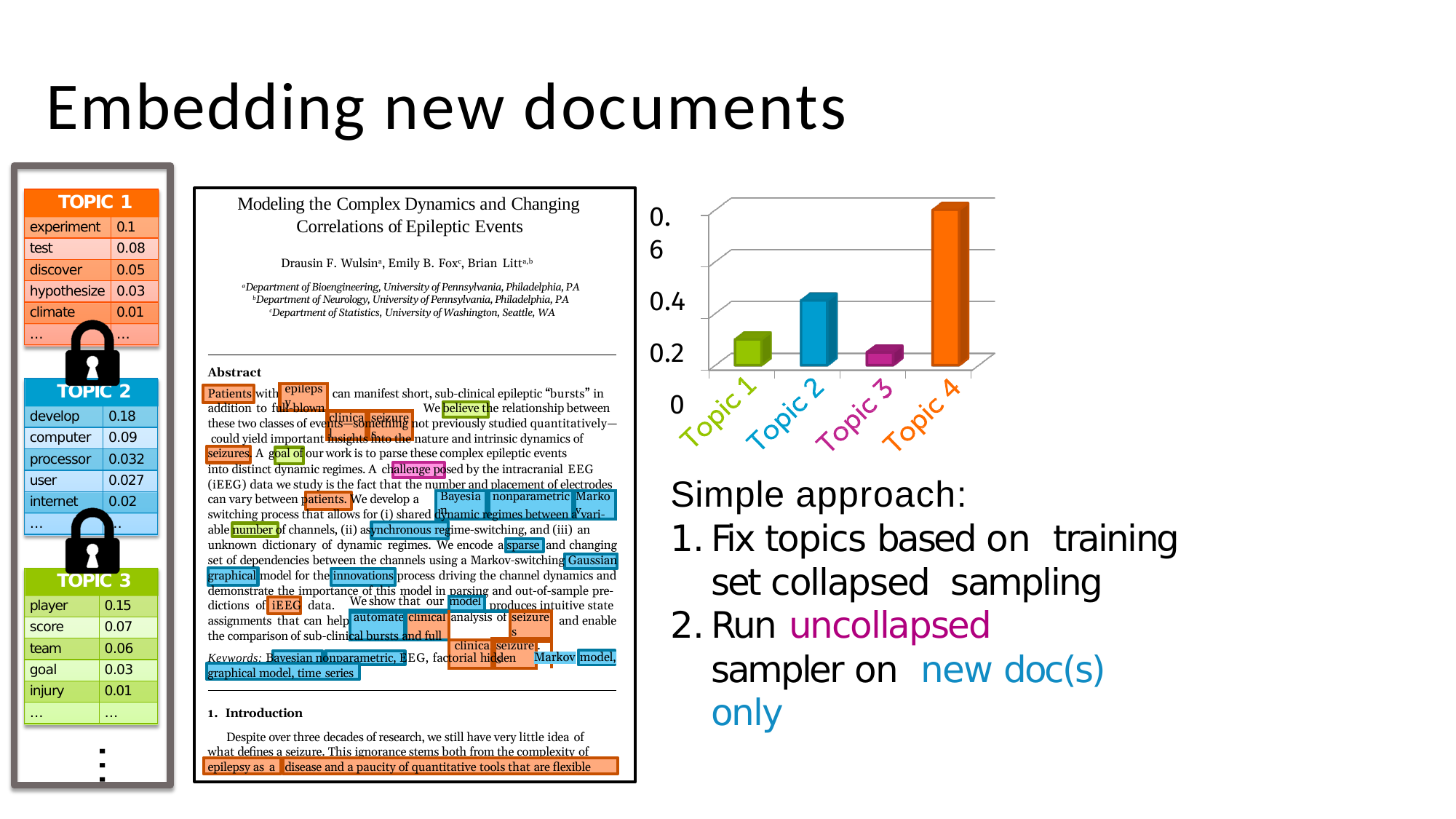

# Embedding new documents

0.6
0.4
0.2
0

Modeling the Complex Dynamics and Changing  Correlations of Epileptic Events
| TOPIC 1 |  |
| --- | --- |
| experiment | 0.1 |
| test | 0.08 |
| discover | 0.05 |
| hypothesize | 0.03 |
| climate | 0.01 |
| … | … |

Drausin F. Wulsina, Emily B. Foxc, Brian Litta,b
aDepartment of Bioengineering, University of Pennsylvania, Philadelphia, PA  bDepartment of Neurology, University of Pennsylvania, Philadelphia, PA  cDepartment of Statistics, University of Washington, Seattle, WA

Abstract

| TOPIC 2 |  |
| --- | --- |
| develop | 0.18 |
| computer | 0.09 |
| processor | 0.032 |
| user | 0.027 |
| internet | 0.02 |
| … | … |

Patients with
can manifest short, sub-clinical epileptic “bursts” in
| epilepsy |  |  |
| --- | --- | --- |
|  | clinical | seizures. |

addition to full-blown	We believe the relationship between  these two classes of events—something not previously studied quantitatively—  could yield important insights into the nature and intrinsic dynamics of  seizures. A goal of our work is to parse these complex epileptic events

into distinct dynamic regimes. A challenge posed by the intracranial EEG

Simple approach:
Fix topics based on  training set collapsed  sampling
Run uncollapsed
sampler on  new doc(s) only
(iEEG) data we study is the fact that the number and placement of electrodes
can vary between patients. We develop a
| Bayesian | nonparametric | Markov |
| --- | --- | --- |

switching process that allows for (i) shared dynamic regimes between a vari-
able number of channels, (ii) asynchronous regime-switching, and (iii) an

unknown  dictionary  of  dynamic  regimes.  We encode a	and changing
sparse
set of dependencies between the channels using a Markov-switching Gaussian

graphical model for the innovations process driving the channel dynamics and

| TOPIC 3 |  |
| --- | --- |
| player | 0.15 |
| score | 0.07 |
| team | 0.06 |
| goal | 0.03 |
| injury | 0.01 |
| … | … |

demonstrate the importance of this model in parsing and out-of-sample pre-  dictions  of  iEEG data.	produces intuitive state  assignments  that can help		and enable
| We show that our |  | model |  |  |  |  |
| --- | --- | --- | --- | --- | --- | --- |
| automate | clinical | analysis of |  |  | seizures |  |
|  |  | clinical |  | seizures |  | . |

the comparison of sub-clinical bursts and full
Keywords: Bayesian nonparametric, EEG, factorial hidden

Markov
model,
graphical model, time series

1. Introduction
Despite over three decades of research, we still have very little idea of
what defines a seizure. This ignorance stems both from the complexity of
…
epilepsy as a
disease and a paucity of quantitative tools that are flexible